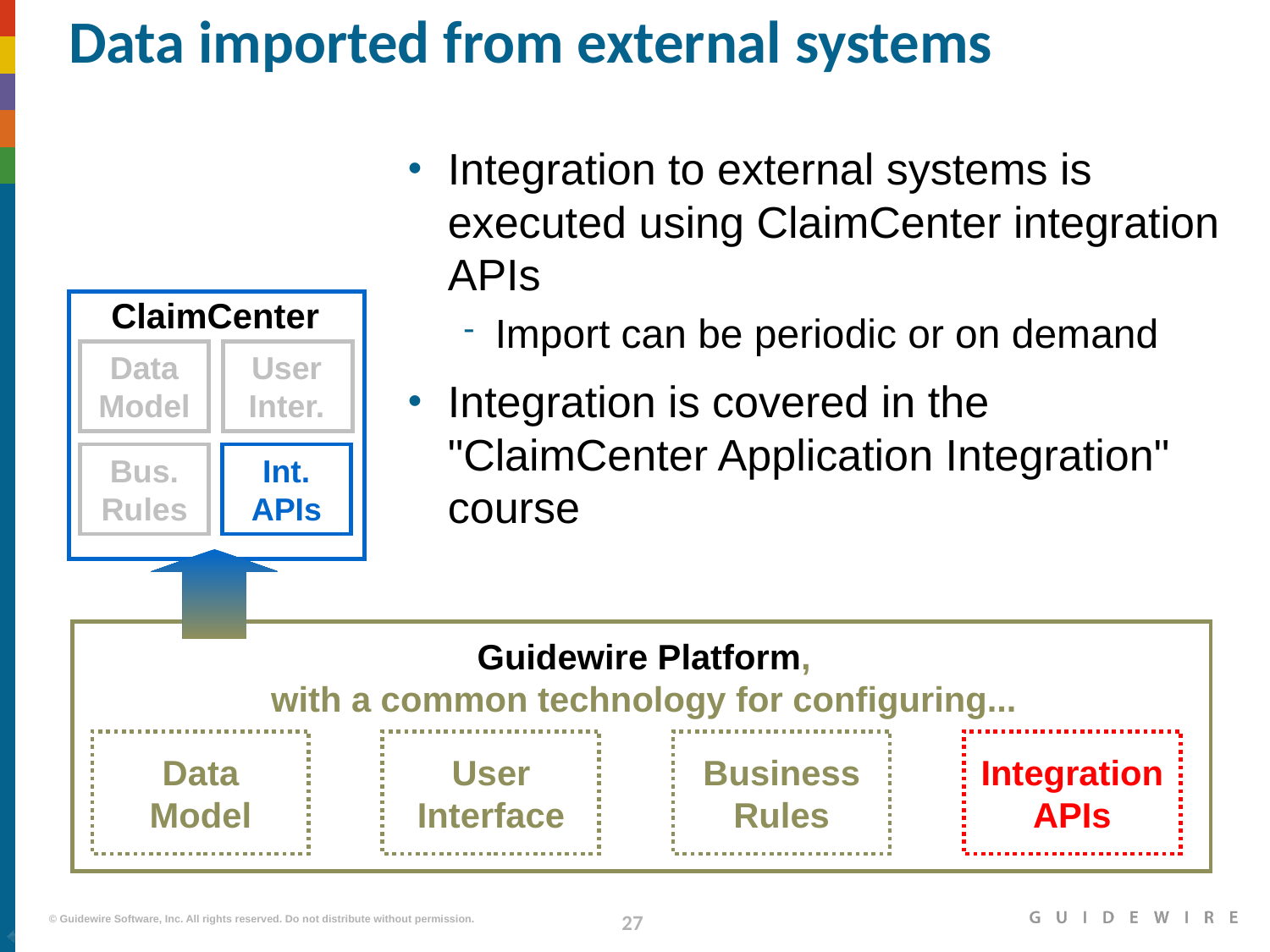

# Data imported from external systems
Integration to external systems is executed using ClaimCenter integration APIs
Import can be periodic or on demand
Integration is covered in the "ClaimCenter Application Integration" course

ClaimCenter

Data
Model
User
Inter.

Bus.
Rules
Int.
APIs

Guidewire Platform,
with a common technology for configuring...

Data
Model
User
Interface
Business
Rules
Integration
APIs